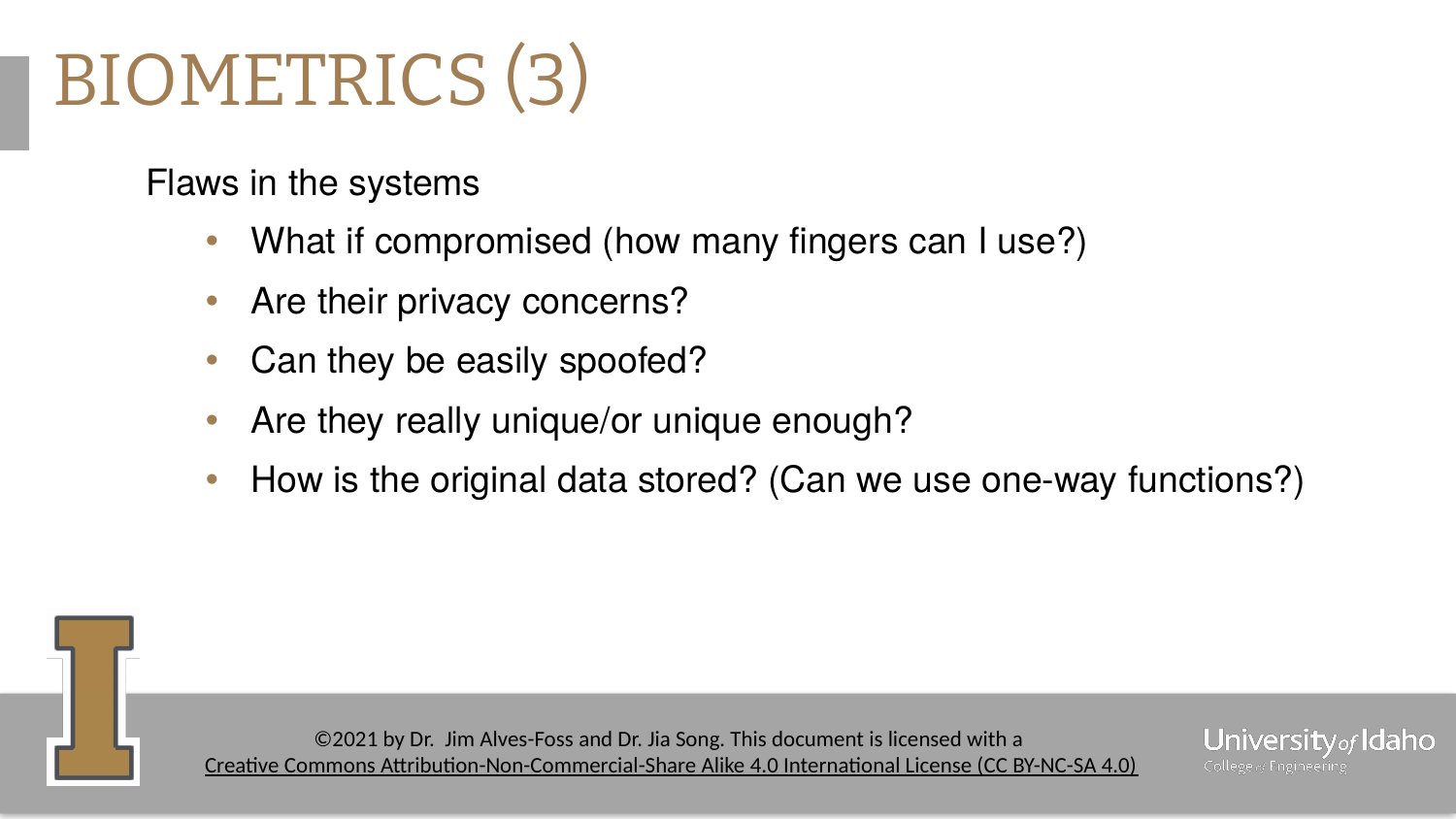

# BIOMETRICS (3)
Flaws in the systems
What if compromised (how many fingers can I use?)
Are their privacy concerns?
Can they be easily spoofed?
Are they really unique/or unique enough?
How is the original data stored? (Can we use one-way functions?)